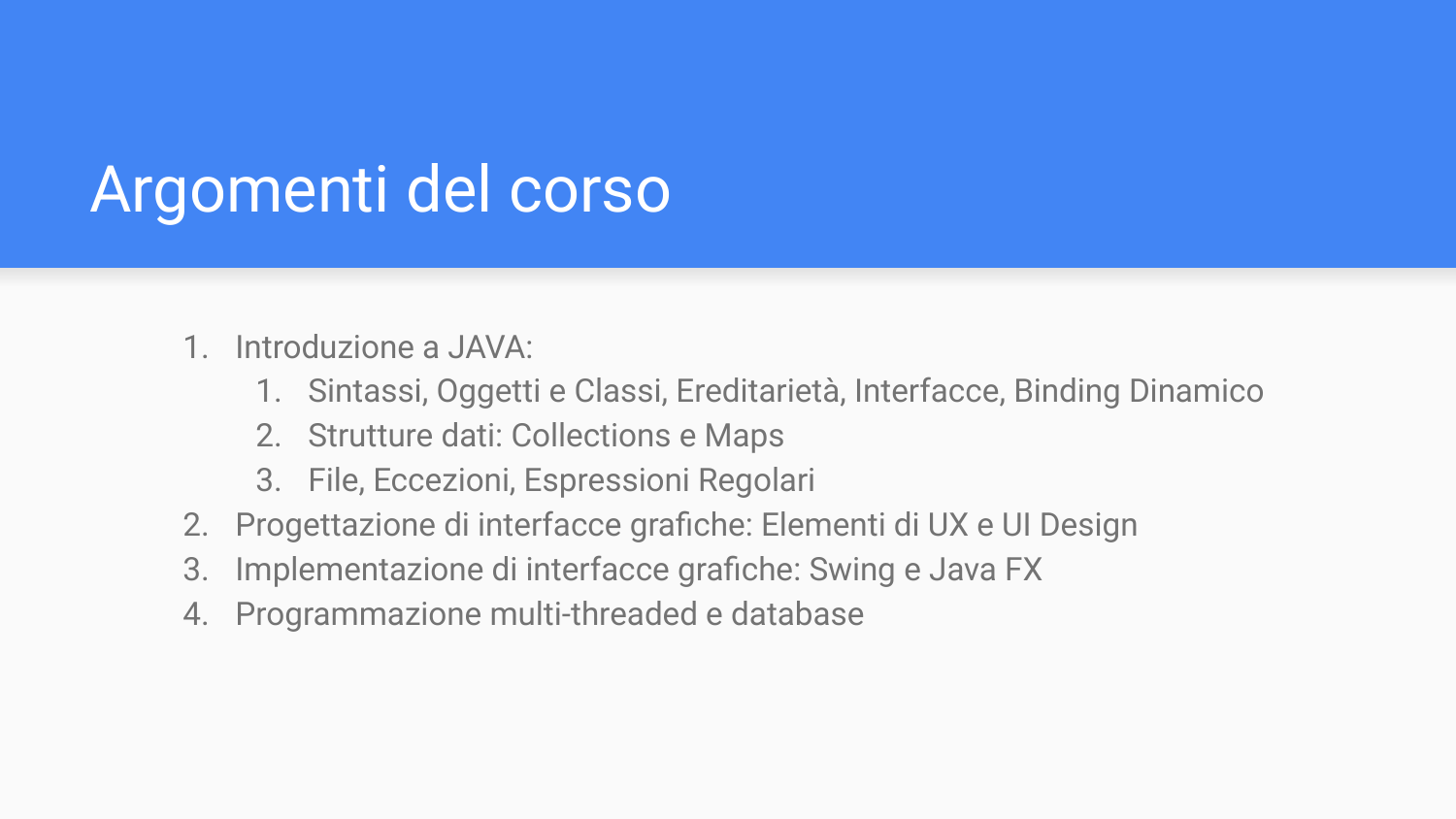

# Argomenti del corso
Introduzione a JAVA:
Sintassi, Oggetti e Classi, Ereditarietà, Interfacce, Binding Dinamico
Strutture dati: Collections e Maps
File, Eccezioni, Espressioni Regolari
Progettazione di interfacce grafiche: Elementi di UX e UI Design
Implementazione di interfacce grafiche: Swing e Java FX
Programmazione multi-threaded e database